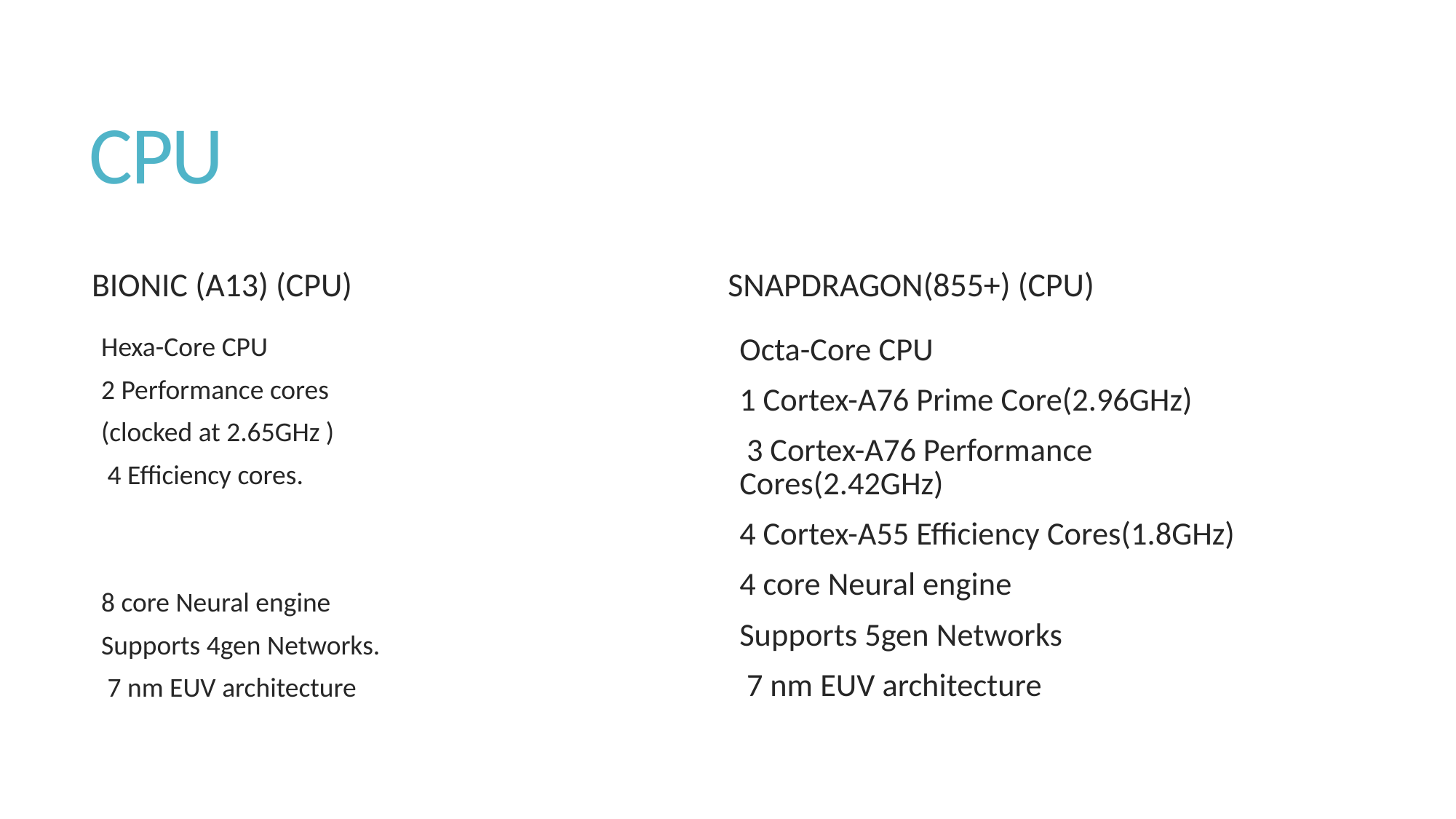

# CPU
Snapdragon(855+) (CPU)
Bionic (A13) (CPU)
Octa-Core CPU
1 Cortex-A76 Prime Core(2.96GHz)
 3 Cortex-A76 Performance Cores(2.42GHz)
4 Cortex-A55 Efficiency Cores(1.8GHz)
4 core Neural engine
Supports 5gen Networks
 7 nm EUV architecture

Hexa-Core CPU
2 Performance cores
	(clocked at 2.65GHz )
 4 Efficiency cores.

8 core Neural engine
Supports 4gen Networks.
 7 nm EUV architecture